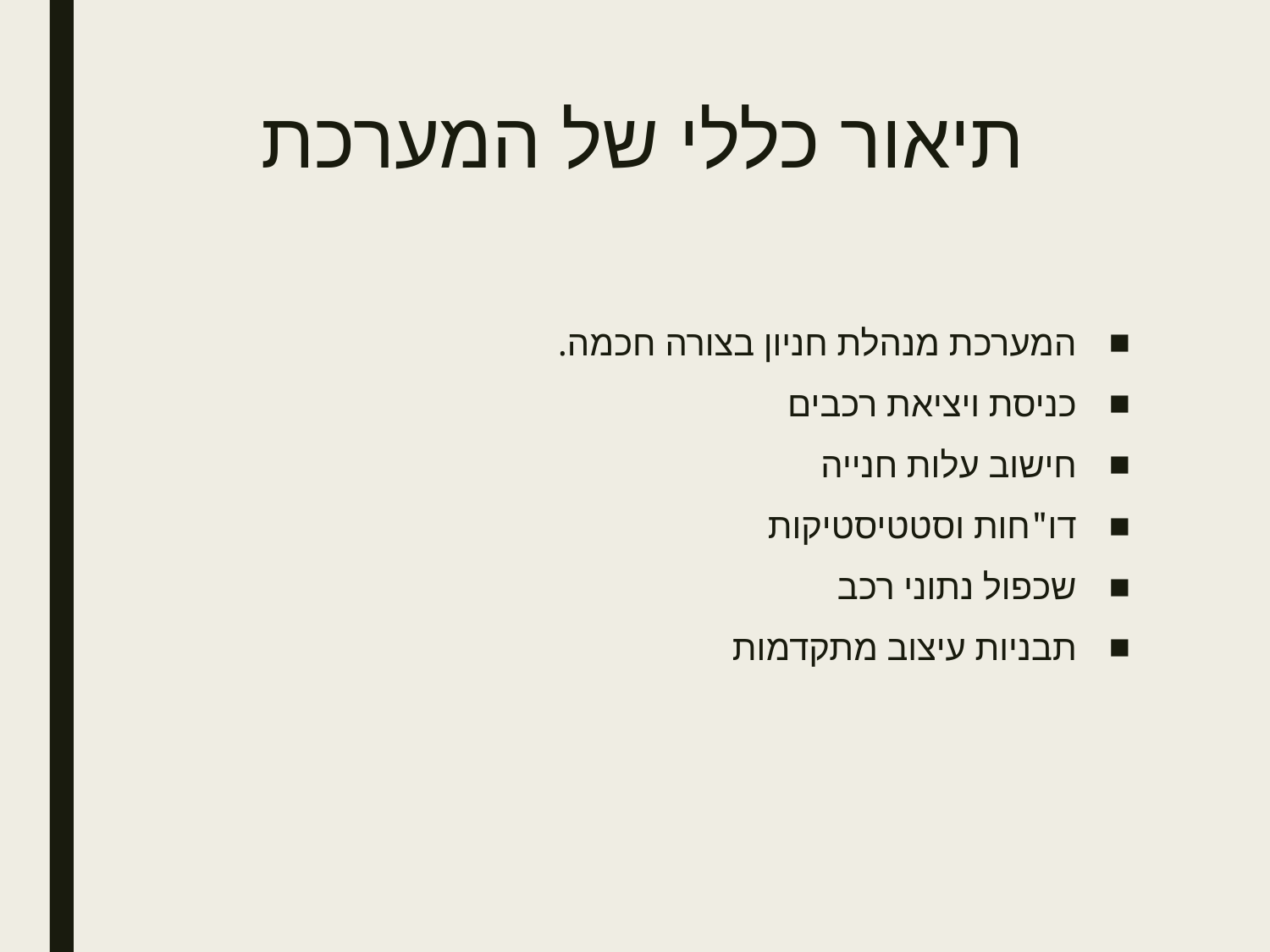

# תיאור כללי של המערכת
המערכת מנהלת חניון בצורה חכמה.
כניסת ויציאת רכבים
חישוב עלות חנייה
דו"חות וסטטיסטיקות
שכפול נתוני רכב
תבניות עיצוב מתקדמות